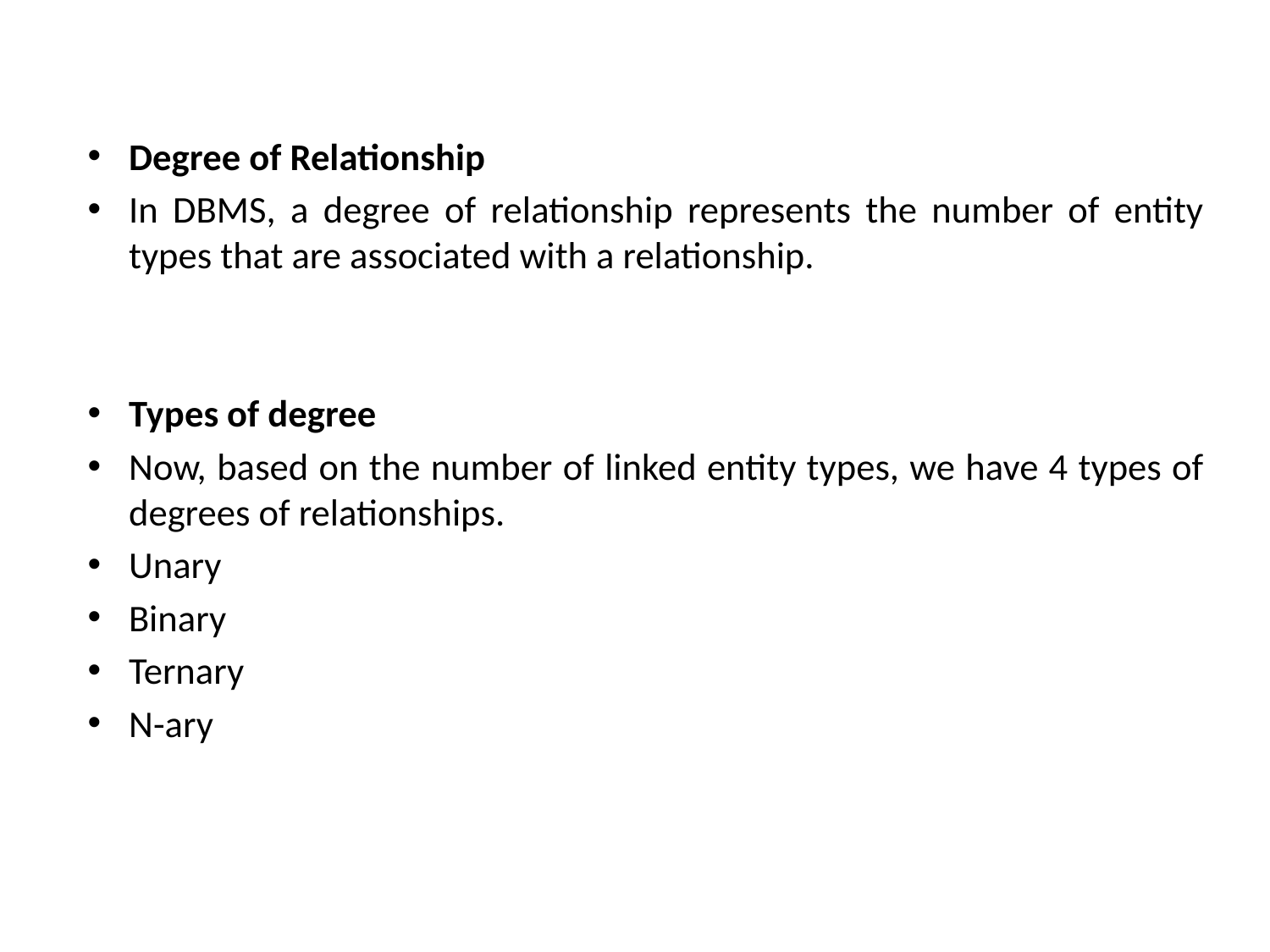

Degree of Relationship
In DBMS, a degree of relationship represents the number of entity types that are associated with a relationship.

Types of degree
Now, based on the number of linked entity types, we have 4 types of degrees of relationships.
Unary
Binary
Ternary
N-ary